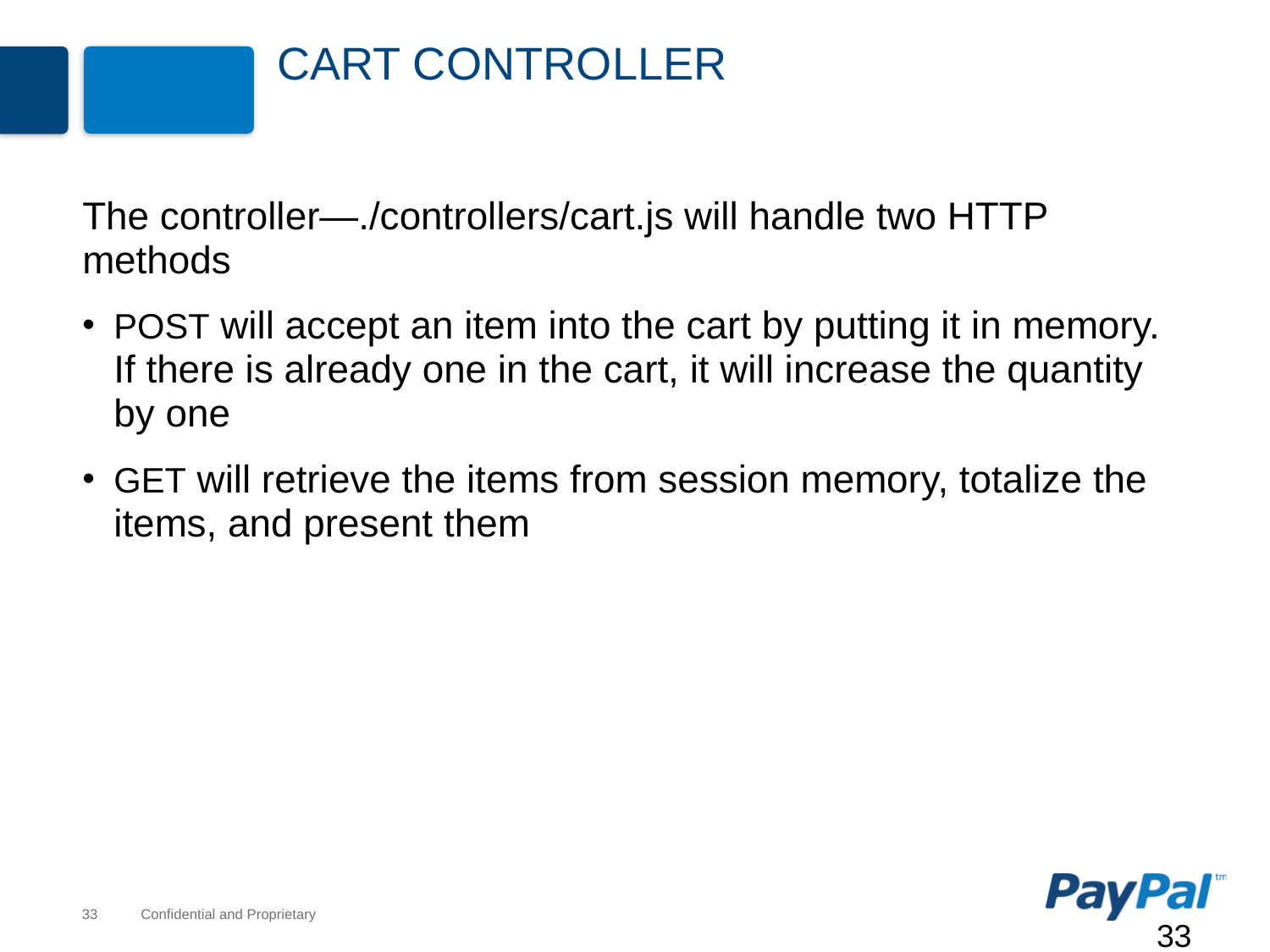

# Cart Controller
The controller—./controllers/cart.js will handle two HTTP methods
POST will accept an item into the cart by putting it in memory. If there is already one in the cart, it will increase the quantity by one
GET will retrieve the items from session memory, totalize the items, and present them

33